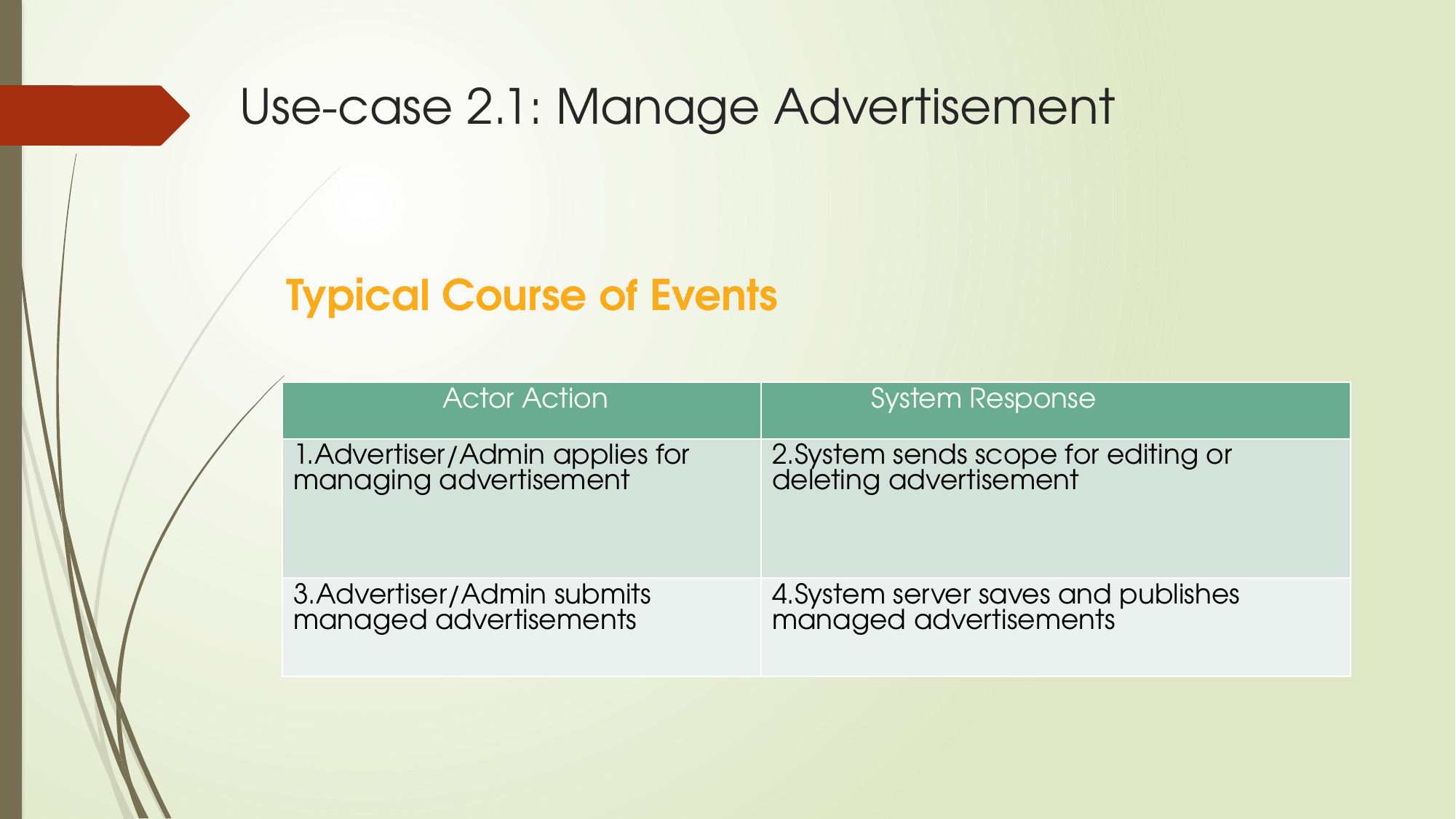

Use-case 2.1: Manage Advertisement
# Typical Course of Events
| Actor Action | System Response |
| --- | --- |
| 1.Advertiser/Admin applies for managing advertisement | 2.System sends scope for editing or deleting advertisement |
| 3.Advertiser/Admin submits managed advertisements | 4.System server saves and publishes managed advertisements |